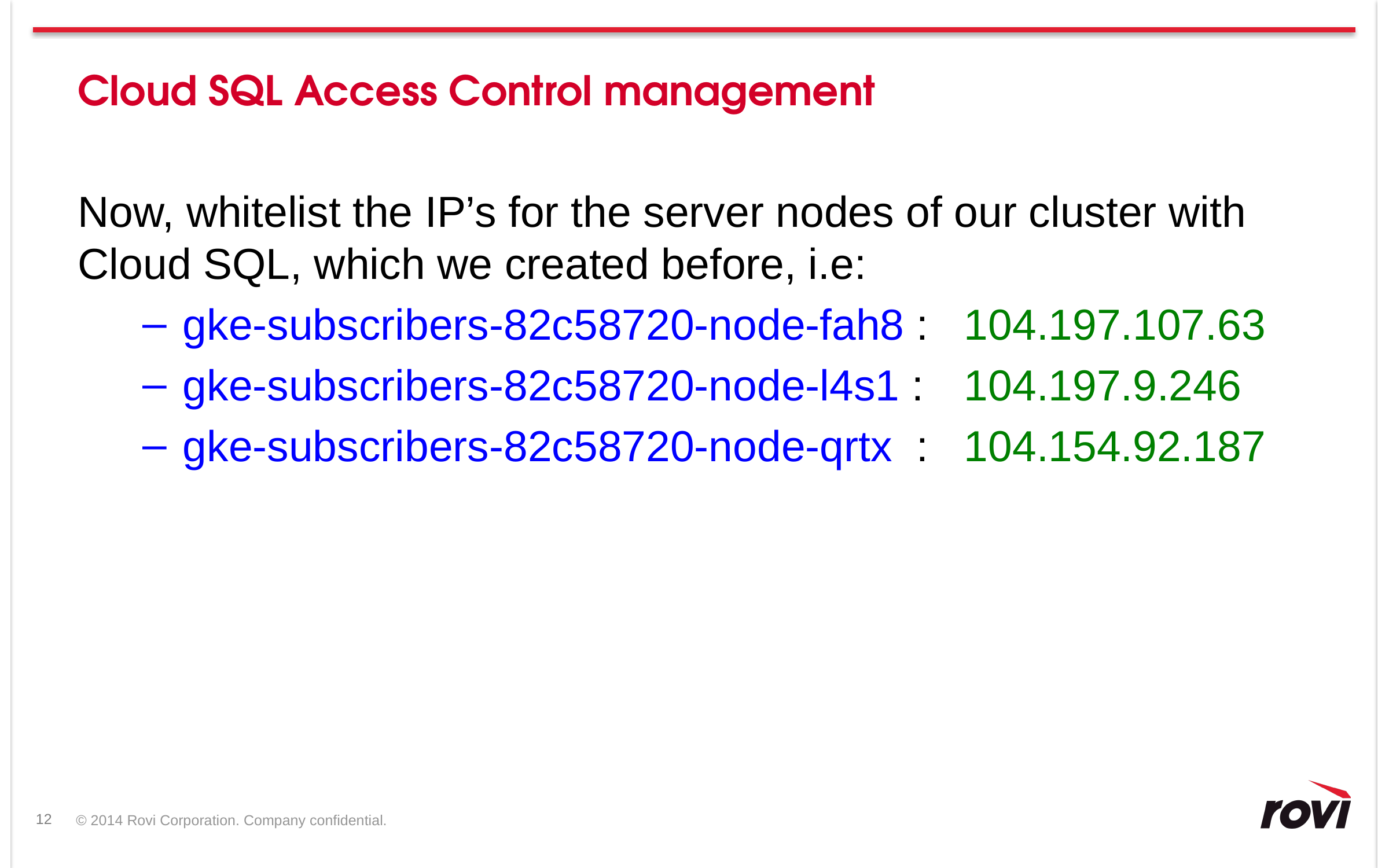

# Cloud SQL Access Control management
Now, whitelist the IP’s for the server nodes of our cluster with Cloud SQL, which we created before, i.e:
gke-subscribers-82c58720-node-fah8 :	104.197.107.63
gke-subscribers-82c58720-node-l4s1 :	104.197.9.246
gke-subscribers-82c58720-node-qrtx  :	104.154.92.187